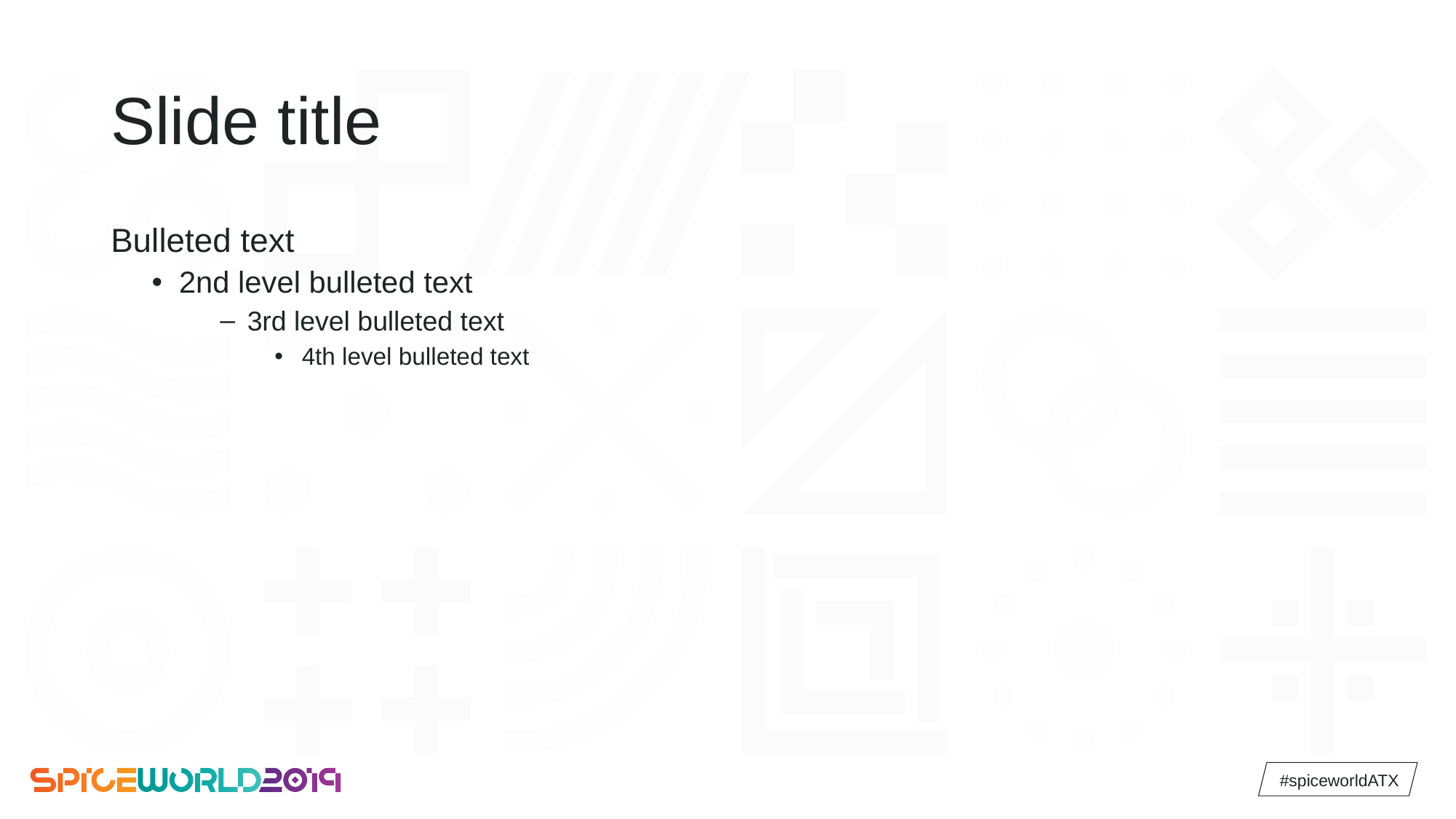

# Slide title
Bulleted text
2nd level bulleted text
3rd level bulleted text
4th level bulleted text